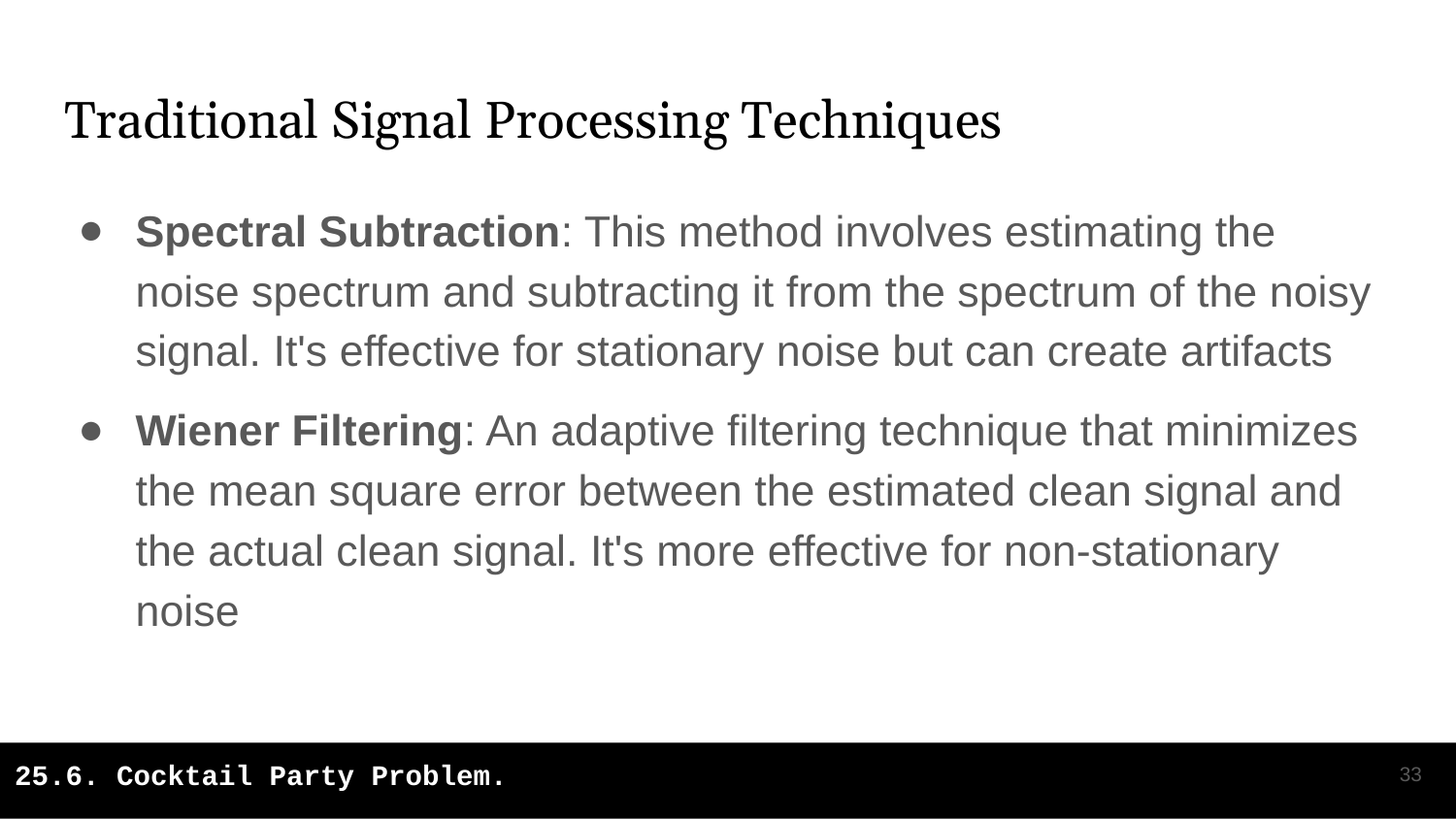

# Traditional Signal Processing Techniques
Spectral Subtraction: This method involves estimating the noise spectrum and subtracting it from the spectrum of the noisy signal. It's effective for stationary noise but can create artifacts
Wiener Filtering: An adaptive filtering technique that minimizes the mean square error between the estimated clean signal and the actual clean signal. It's more effective for non-stationary noise
33
25.6. Cocktail Party Problem.